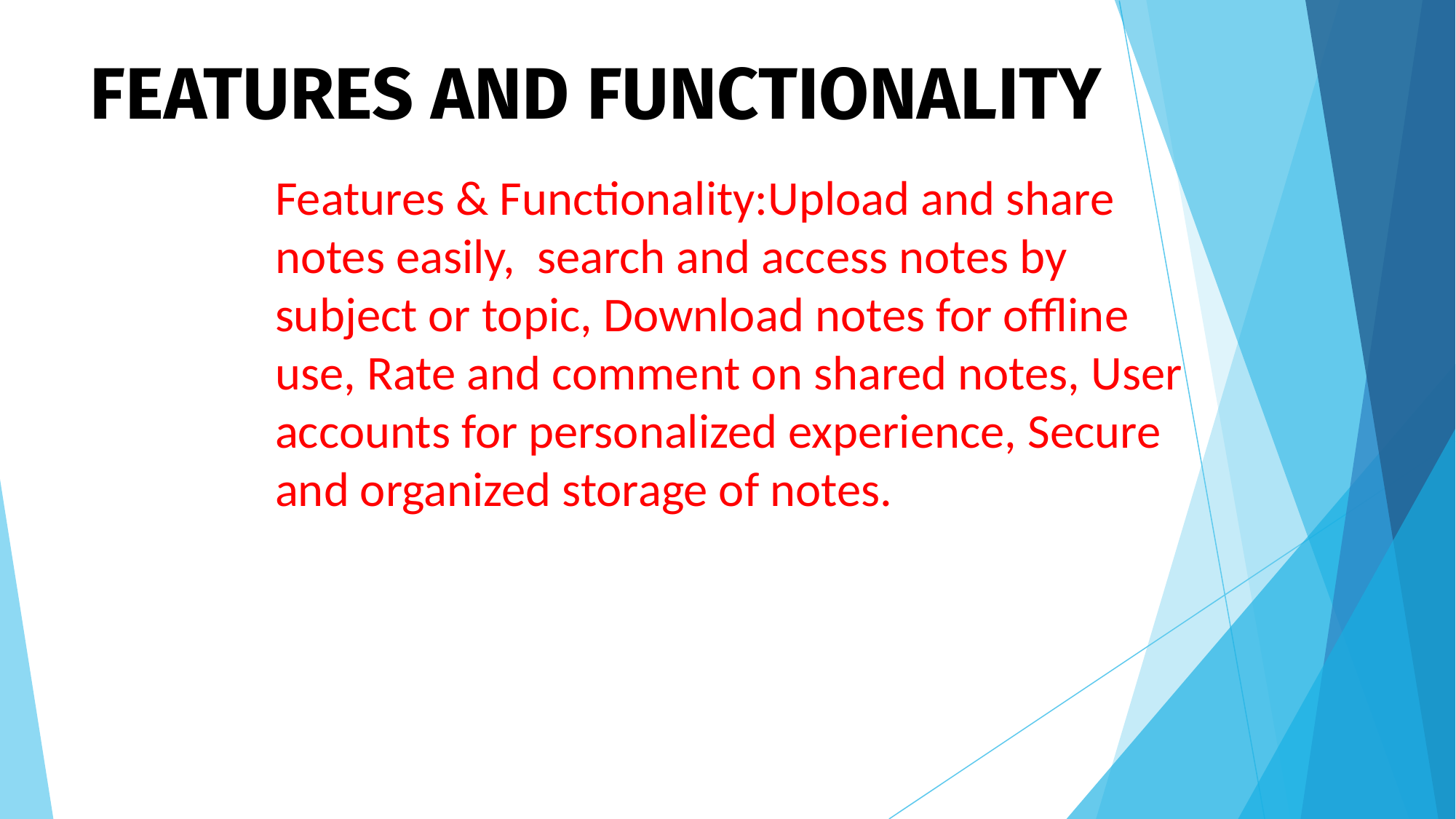

# FEATURES AND FUNCTIONALITY
Features & Functionality:Upload and share notes easily,  search and access notes by subject or topic, Download notes for offline use, Rate and comment on shared notes, User accounts for personalized experience, Secure and organized storage of notes.